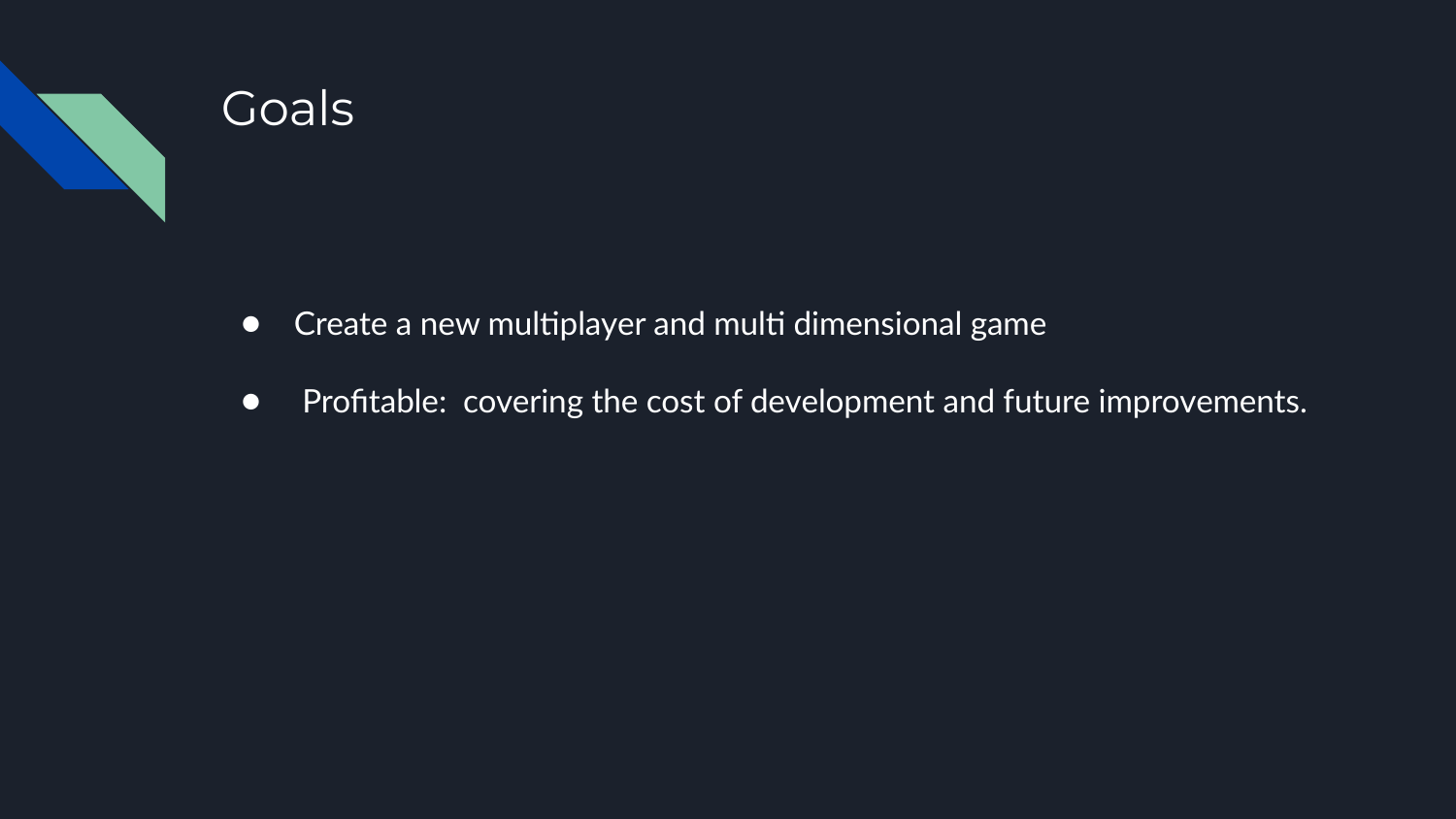

# Goals
Create a new multiplayer and multi dimensional game
 Profitable:  covering the cost of development and future improvements.